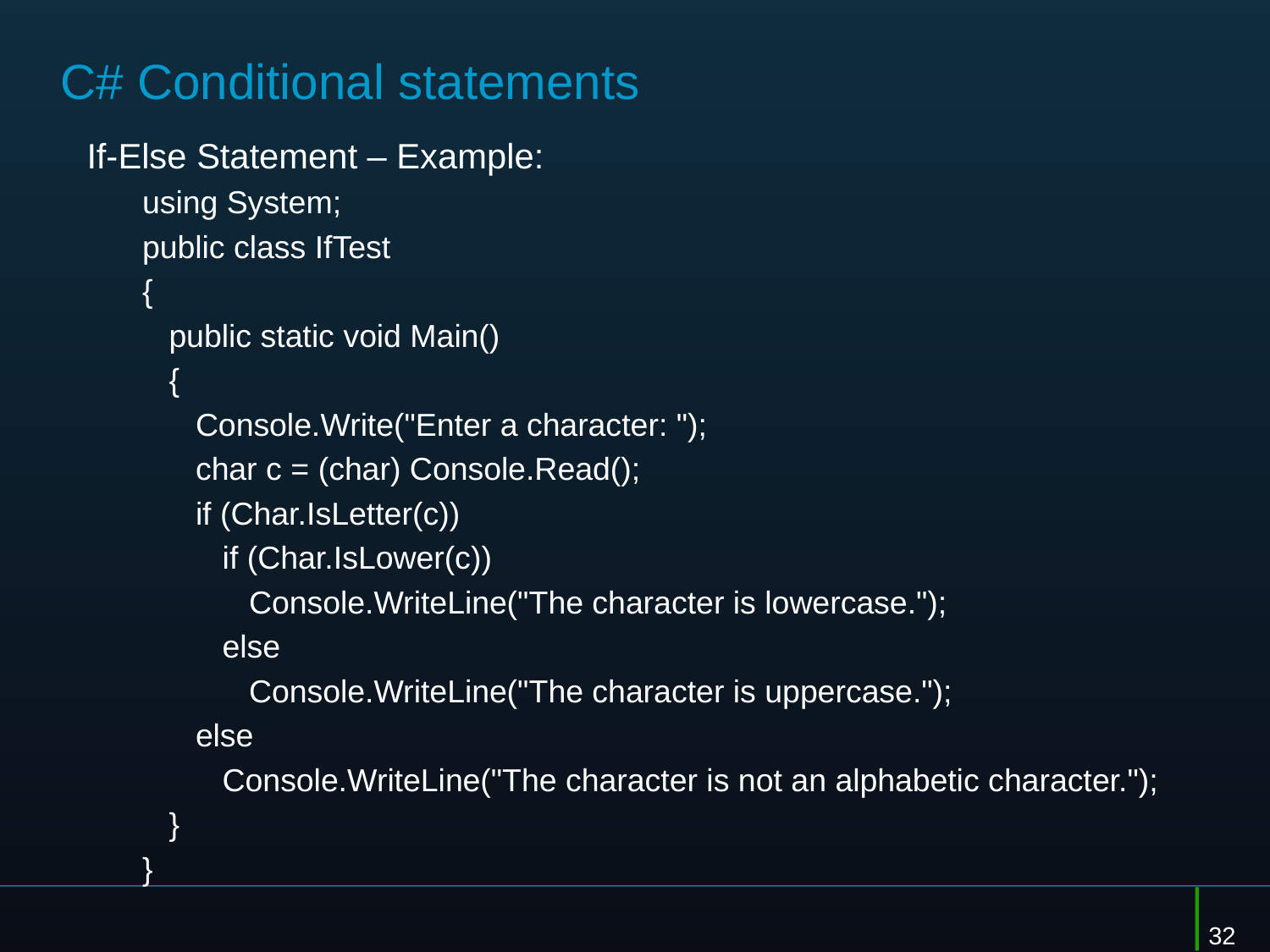

# C# Conditional statements
If-Else Statement – Example:
using System;
public class IfTest
{
   public static void Main()
   {
      Console.Write("Enter a character: ");
      char c = (char) Console.Read();
      if (Char.IsLetter(c))
         if (Char.IsLower(c))
            Console.WriteLine("The character is lowercase.");
         else
            Console.WriteLine("The character is uppercase.");
      else
         Console.WriteLine("The character is not an alphabetic character.");
   }
}

32